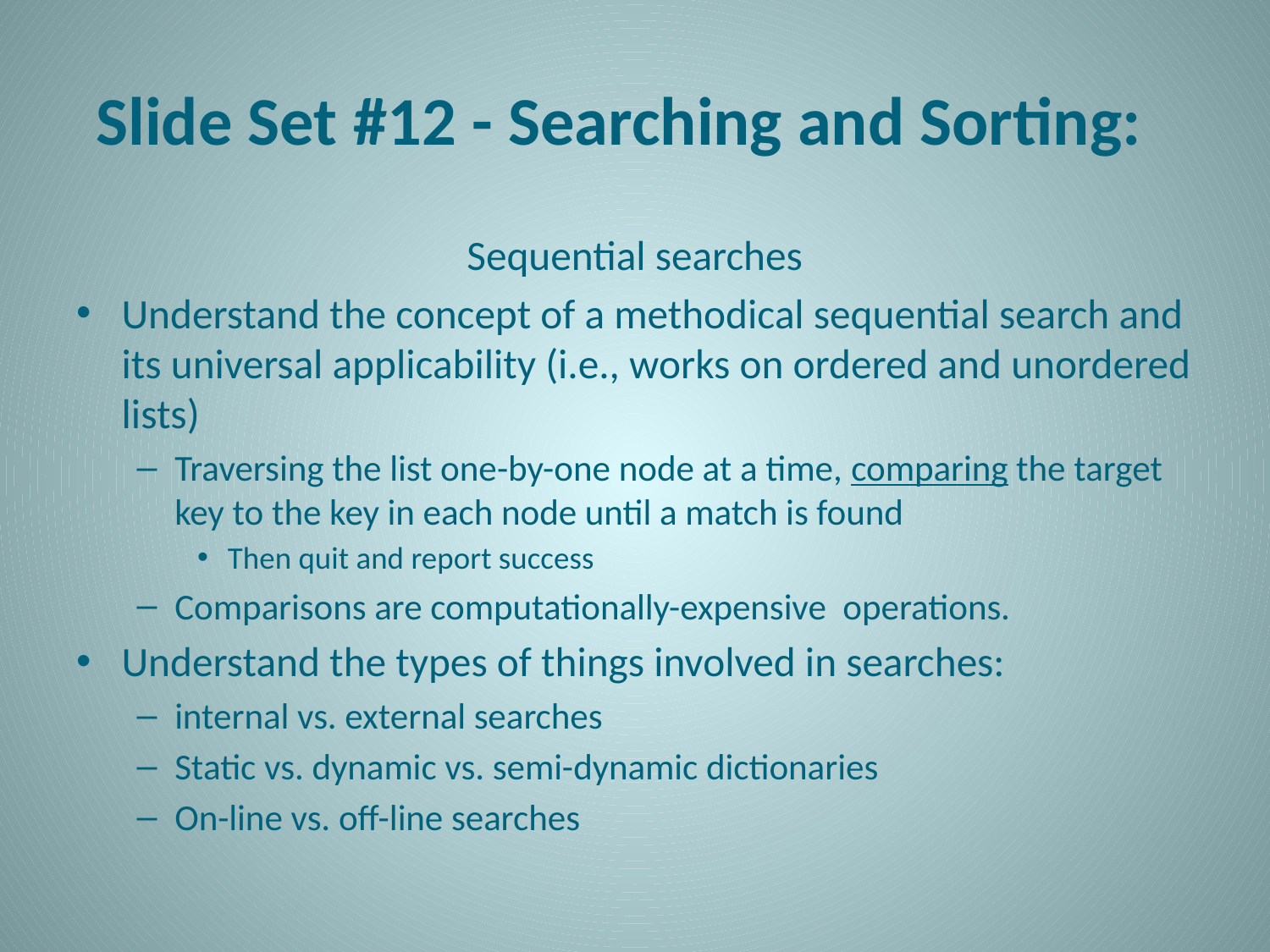

# Slide Set #12 - Searching and Sorting:
Sequential searches
Understand the concept of a methodical sequential search and its universal applicability (i.e., works on ordered and unordered lists)
Traversing the list one-by-one node at a time, comparing the target key to the key in each node until a match is found
Then quit and report success
Comparisons are computationally-expensive  operations.
Understand the types of things involved in searches:
internal vs. external searches
Static vs. dynamic vs. semi-dynamic dictionaries
On-line vs. off-line searches